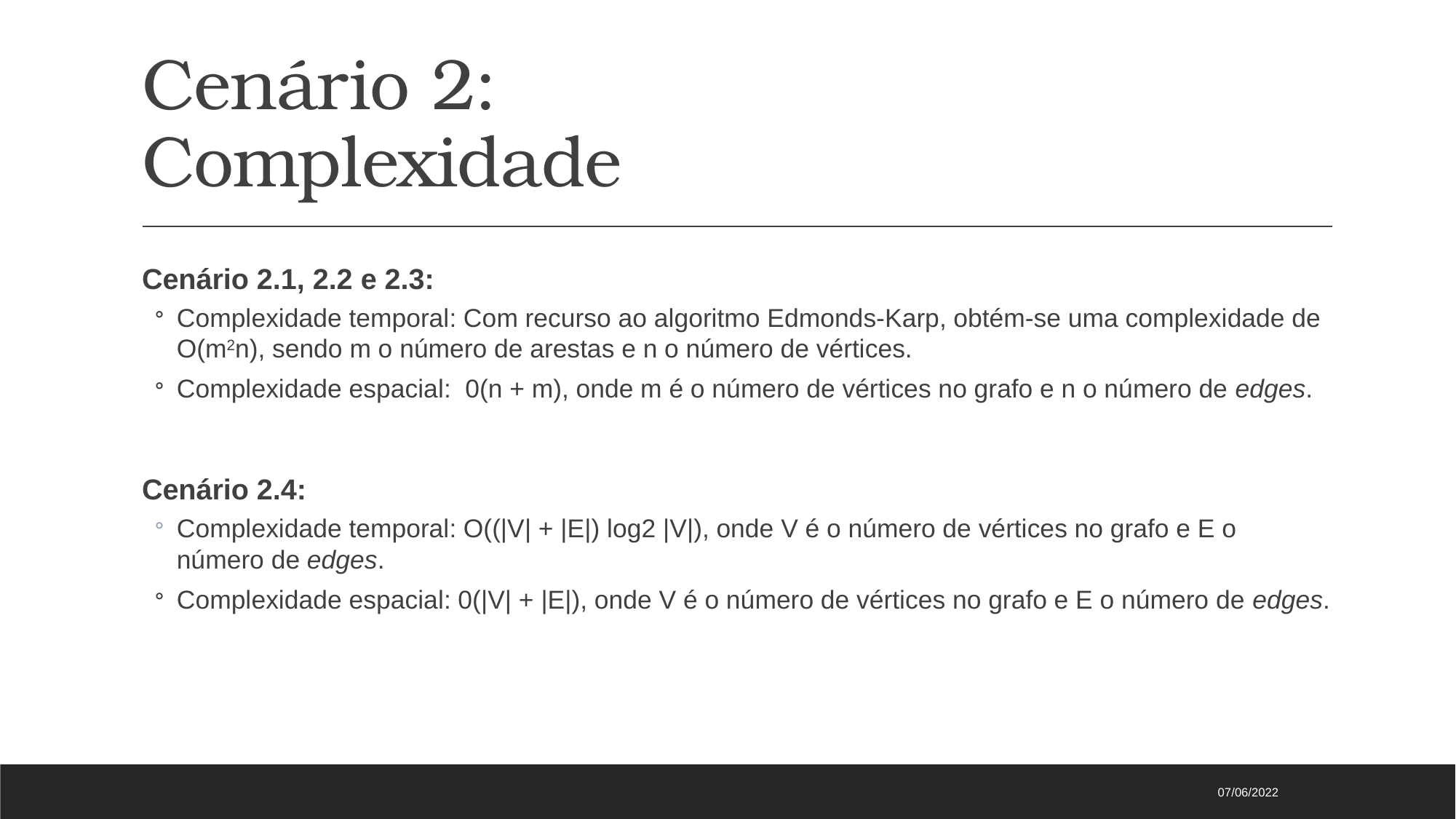

# Cenário 2: Complexidade
Cenário 2.1, 2.2 e 2.3:
Complexidade temporal: Com recurso ao algoritmo Edmonds-Karp, obtém-se uma complexidade de O(m2n), sendo m o número de arestas e n o número de vértices.
Complexidade espacial:  0(n + m), onde m é o número de vértices no grafo e n o número de edges.

Cenário 2.4:
Complexidade temporal: O((|V| + |E|) log2 |V|), onde V é o número de vértices no grafo e E o número de edges.
Complexidade espacial: 0(|V| + |E|), onde V é o número de vértices no grafo e E o número de edges.
07/06/2022